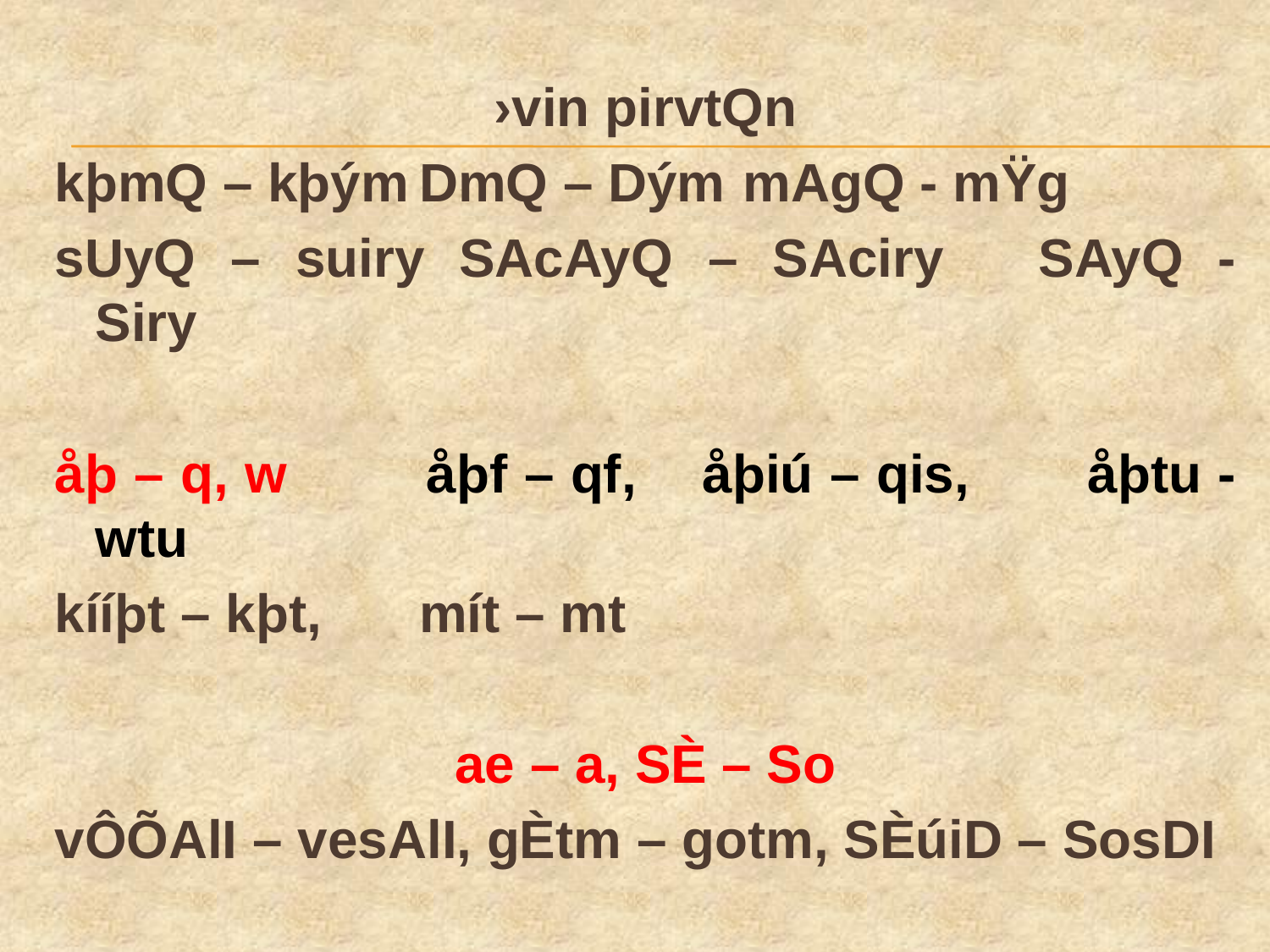

#
›vin pirvtQn
kþmQ – kþým		DmQ – Dým			mAgQ - mŸg
sUyQ – suiry		SAcAyQ – SAciry		SAyQ - Siry

åþ – q, w  	åþf – qf,    åþiú – qis, 	åþtu - wtu
kííþt – kþt, 		mít – mt

ae – a, SÈ – So
vÔÕAlI – vesAlI, gÈtm – gotm, SÈúiD – SosDI